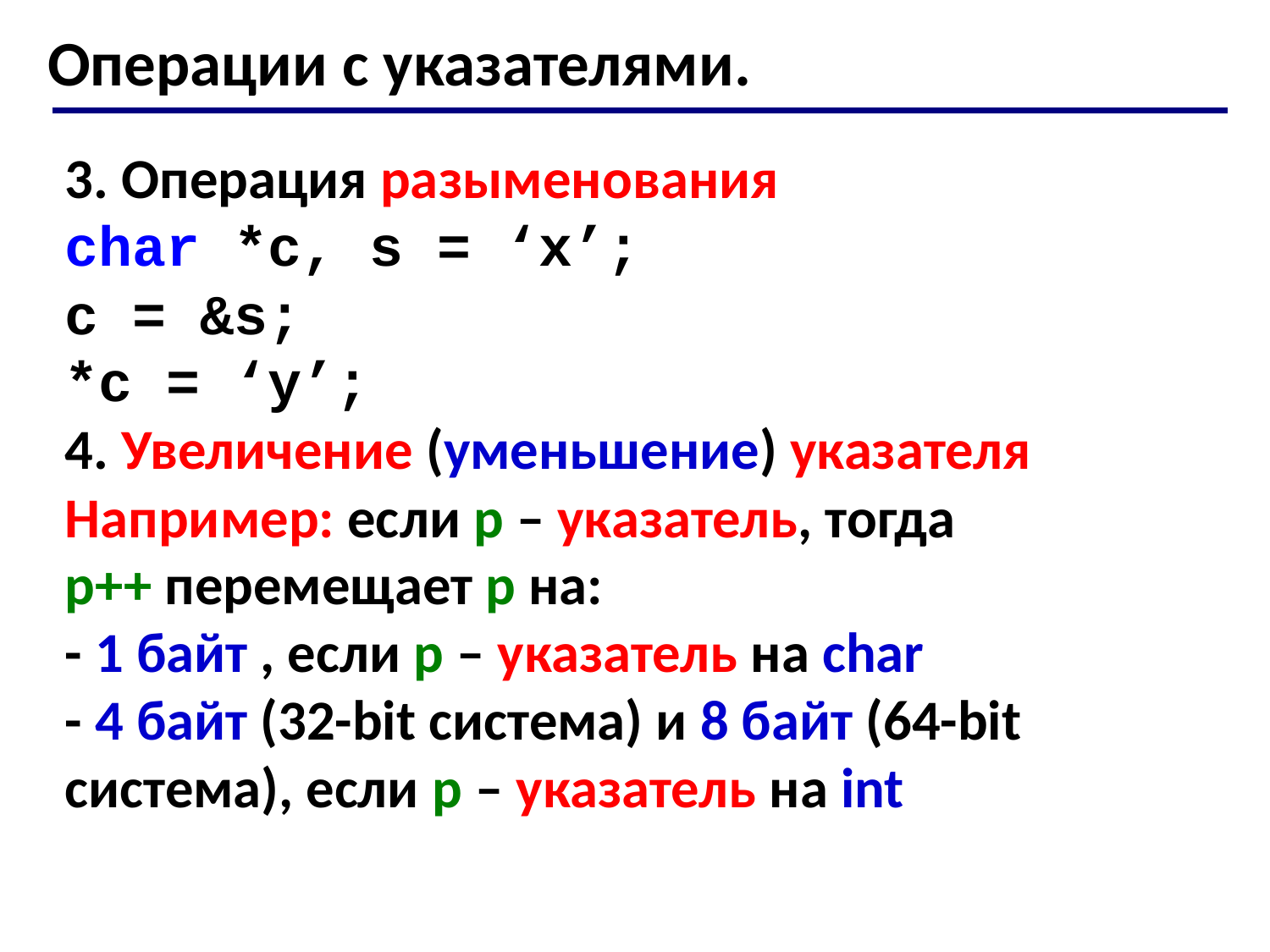

Операции с указателями.
3. Операция разыменования
char *c, s = ‘x’;
c = &s;
*c = ‘y’;
4. Увеличение (уменьшение) указателя
Например: если p – указатель, тогда
p++ перемещает p на:
- 1 байт , если p – указатель на char
- 4 байт (32-bit система) и 8 байт (64-bit
система), если p – указатель на int